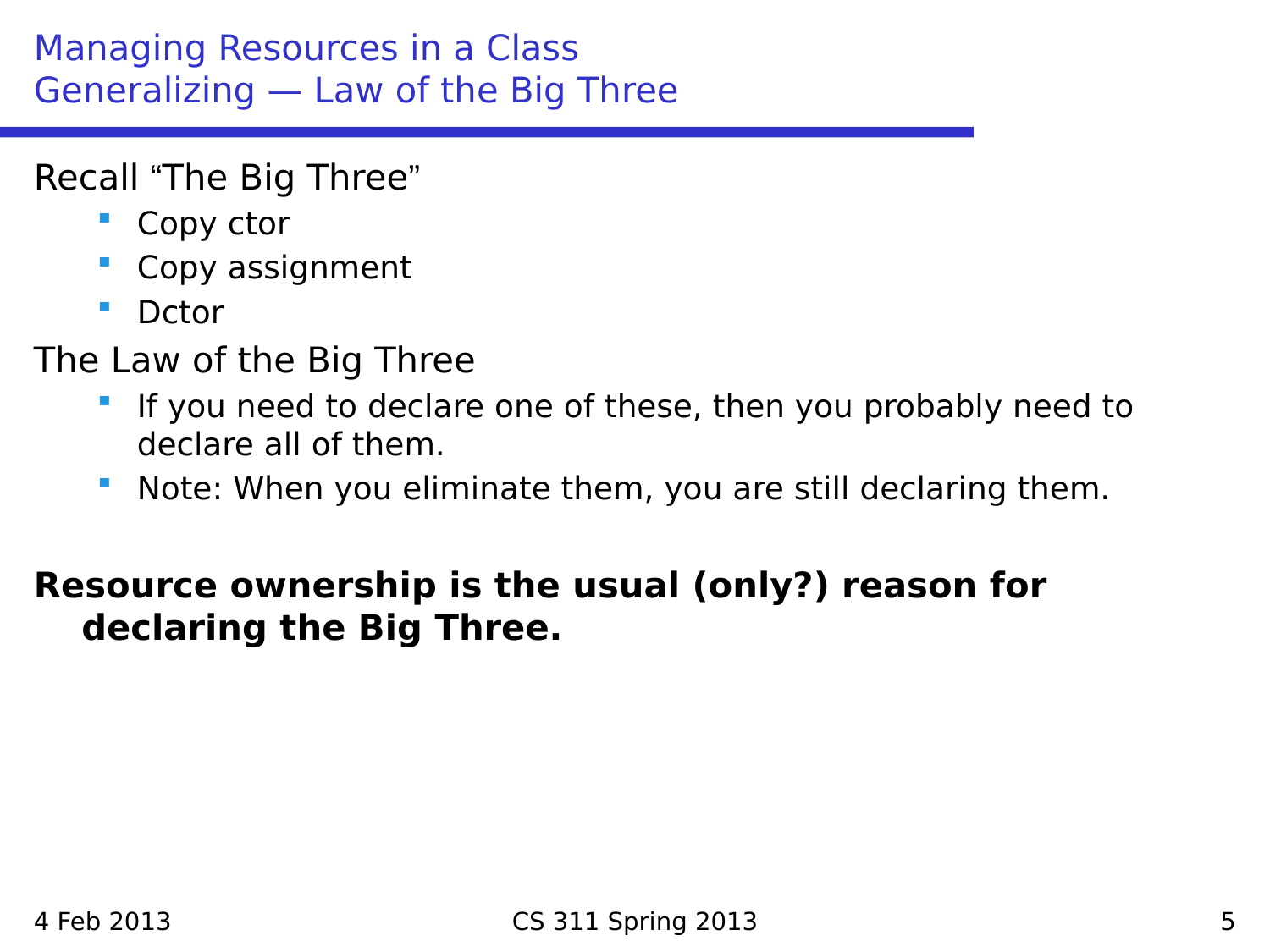

# Managing Resources in a Class Generalizing — Law of the Big Three
Recall “The Big Three”
Copy ctor
Copy assignment
Dctor
The Law of the Big Three
If you need to declare one of these, then you probably need to declare all of them.
Note: When you eliminate them, you are still declaring them.

Resource ownership is the usual (only?) reason for declaring the Big Three.
4 Feb 2013
CS 311 Spring 2013
5